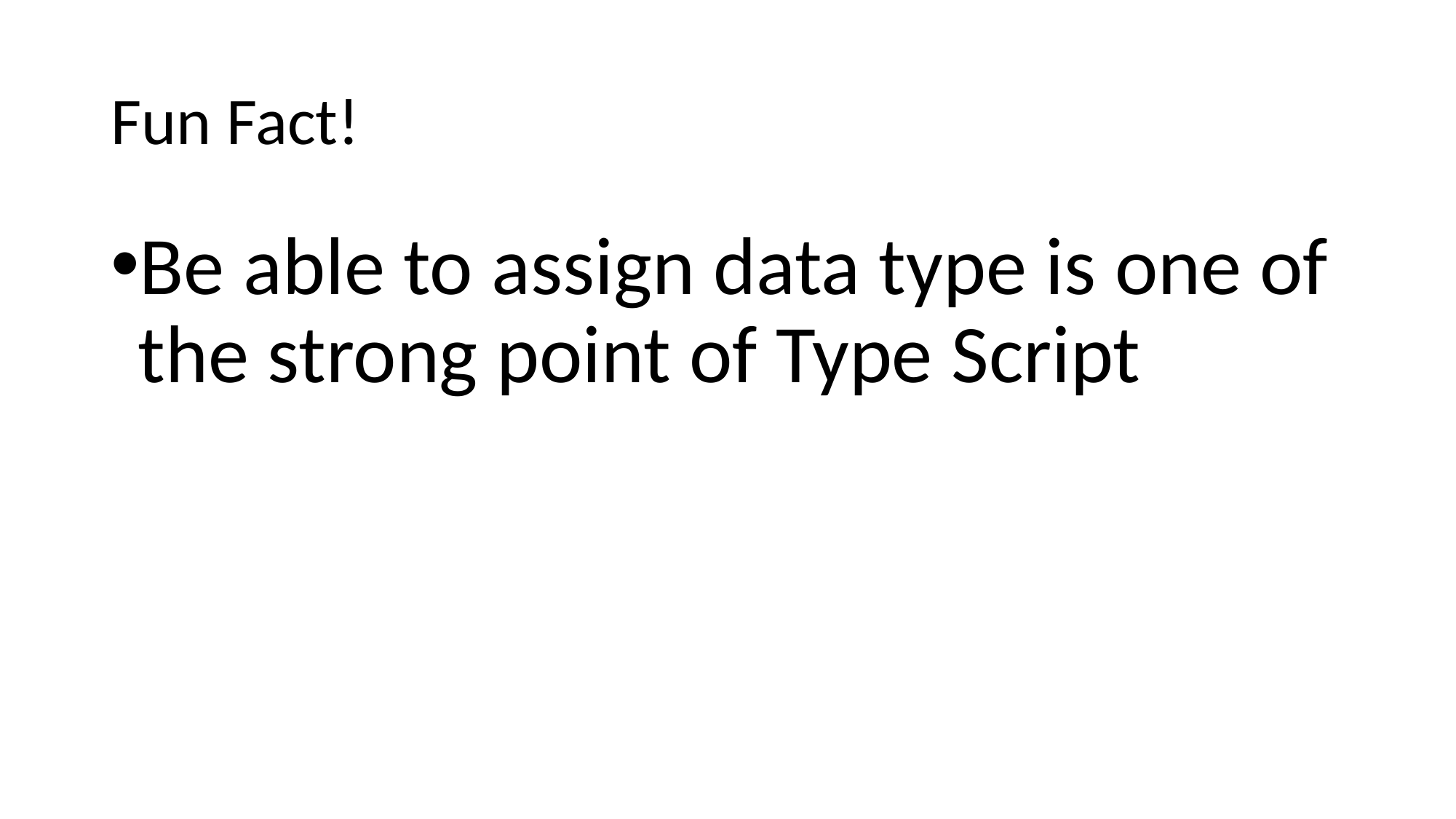

# Fun Fact!
Be able to assign data type is one of the strong point of Type Script